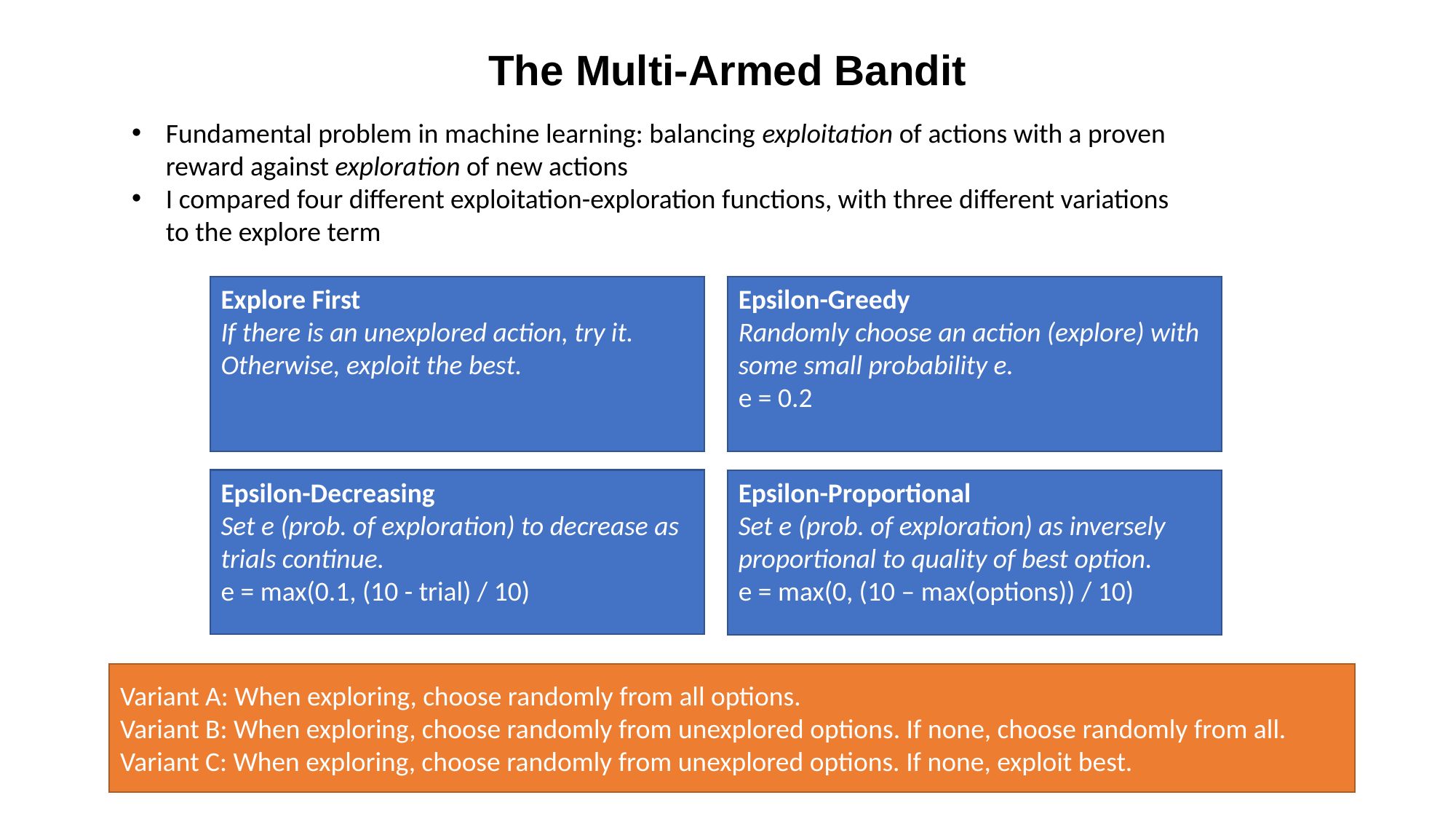

# The Multi-Armed Bandit
Fundamental problem in machine learning: balancing exploitation of actions with a proven reward against exploration of new actions
I compared four different exploitation-exploration functions, with three different variations to the explore term
Explore First
If there is an unexplored action, try it. Otherwise, exploit the best.
Epsilon-Greedy
Randomly choose an action (explore) with some small probability e.
e = 0.2
Epsilon-Decreasing
Set e (prob. of exploration) to decrease as trials continue.
e = max(0.1, (10 - trial) / 10)
Epsilon-Proportional
Set e (prob. of exploration) as inversely proportional to quality of best option.
e = max(0, (10 – max(options)) / 10)
Variant A: When exploring, choose randomly from all options.
Variant B: When exploring, choose randomly from unexplored options. If none, choose randomly from all.
Variant C: When exploring, choose randomly from unexplored options. If none, exploit best.